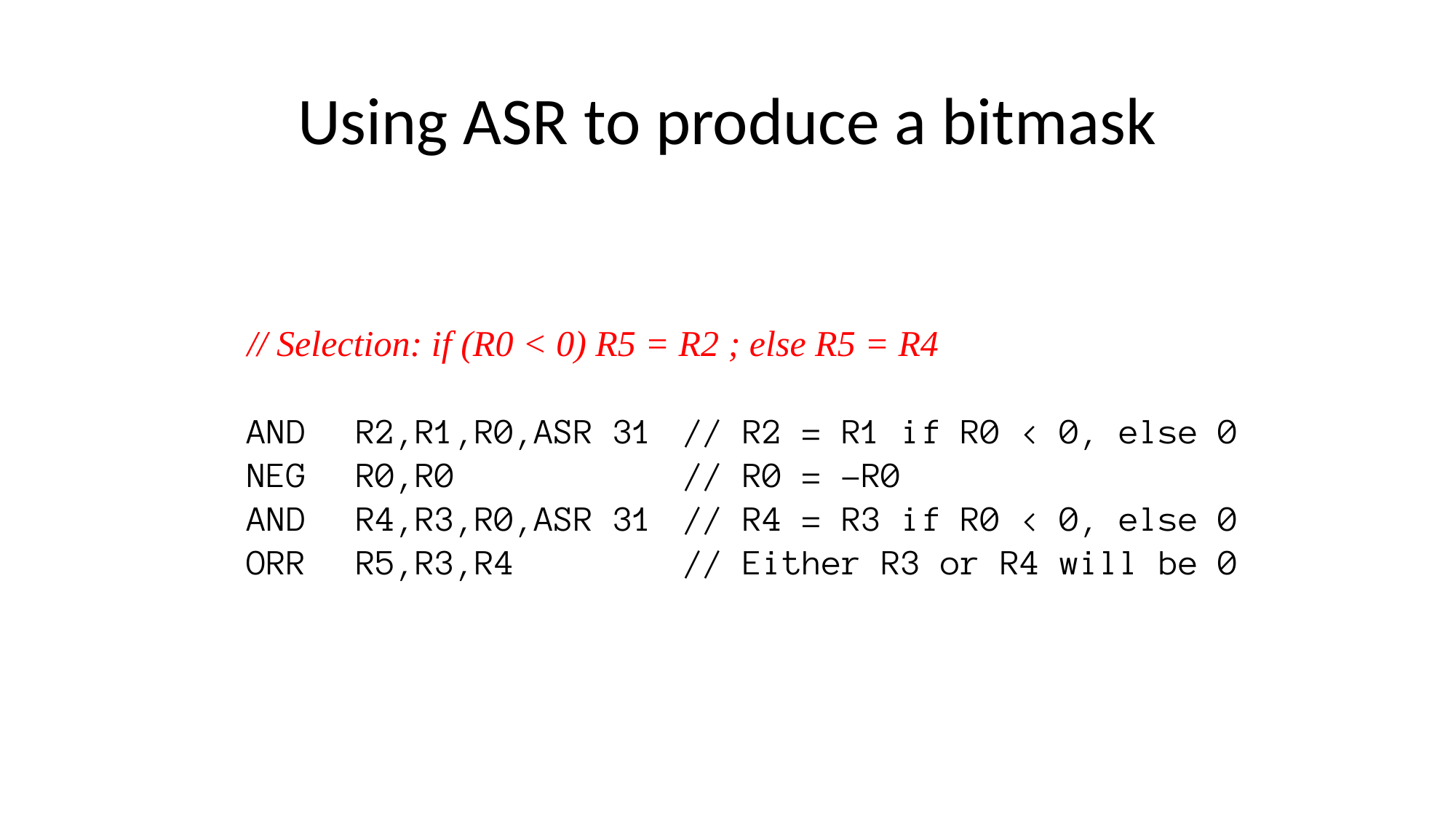

# Using ASR to produce a bitmask
// Selection: if (R0 < 0) R5 = R2 ; else R5 = R4

AND	R2,R1,R0,ASR 31	// R2 = R1 if R0 < 0, else 0
NEG	R0,R0			// R0 = -R0
AND	R4,R3,R0,ASR 31	// R4 = R3 if R0 < 0, else 0
ORR	R5,R3,R4		// Either R3 or R4 will be 0